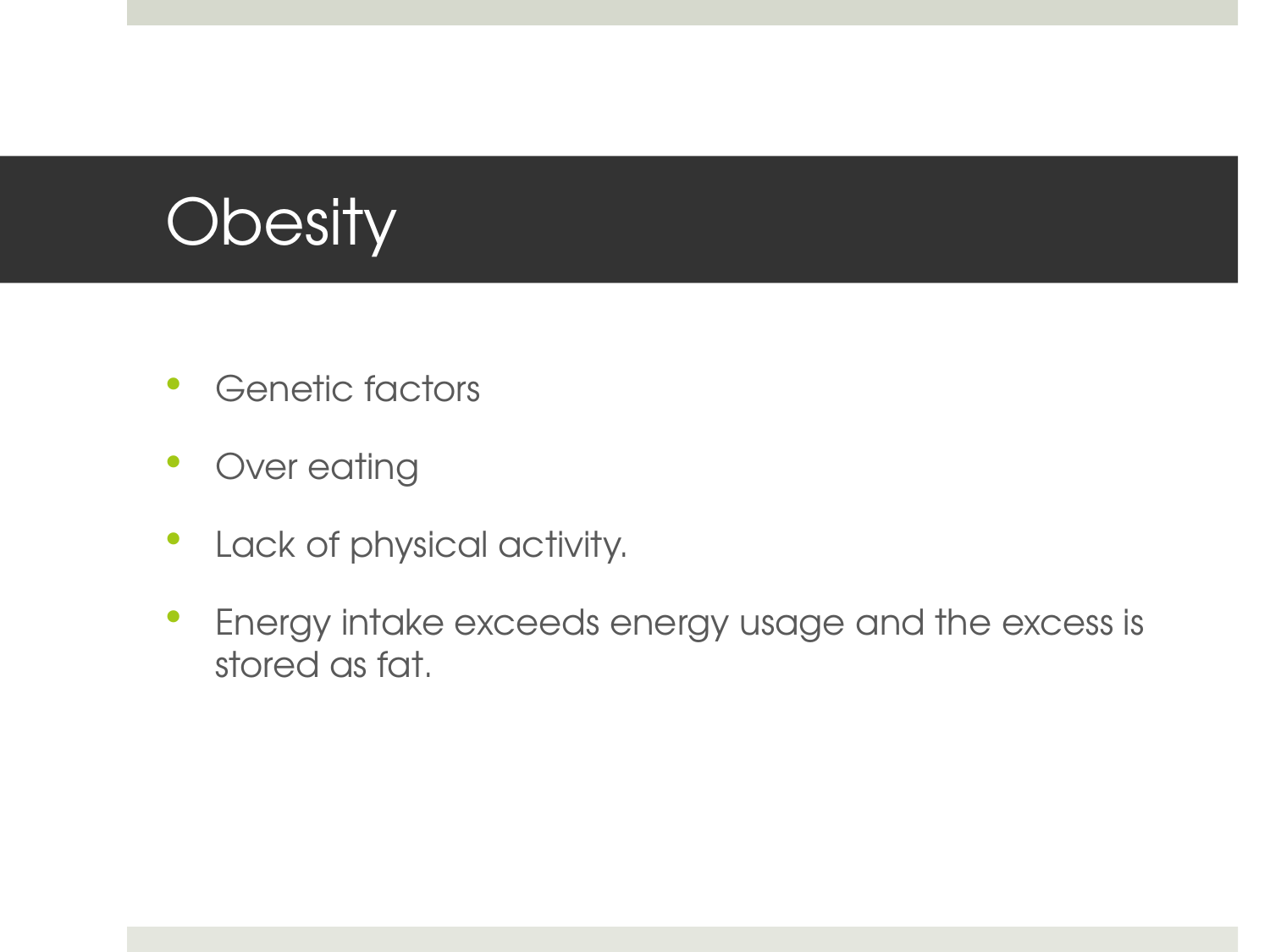

# Obesity
Genetic factors
Over eating
Lack of physical activity.
Energy intake exceeds energy usage and the excess is stored as fat.